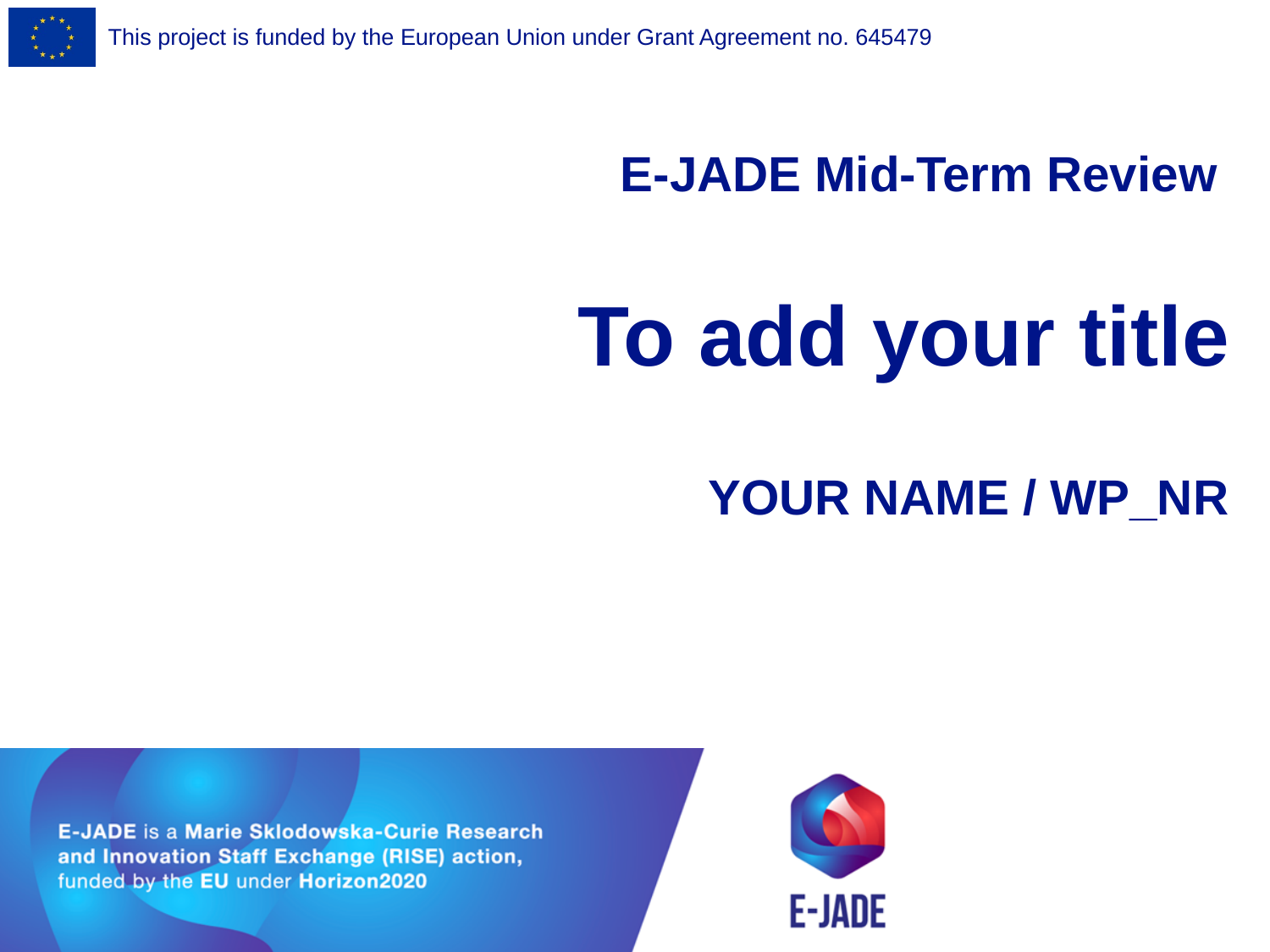

# To add your title
YOUR NAME / WP_NR